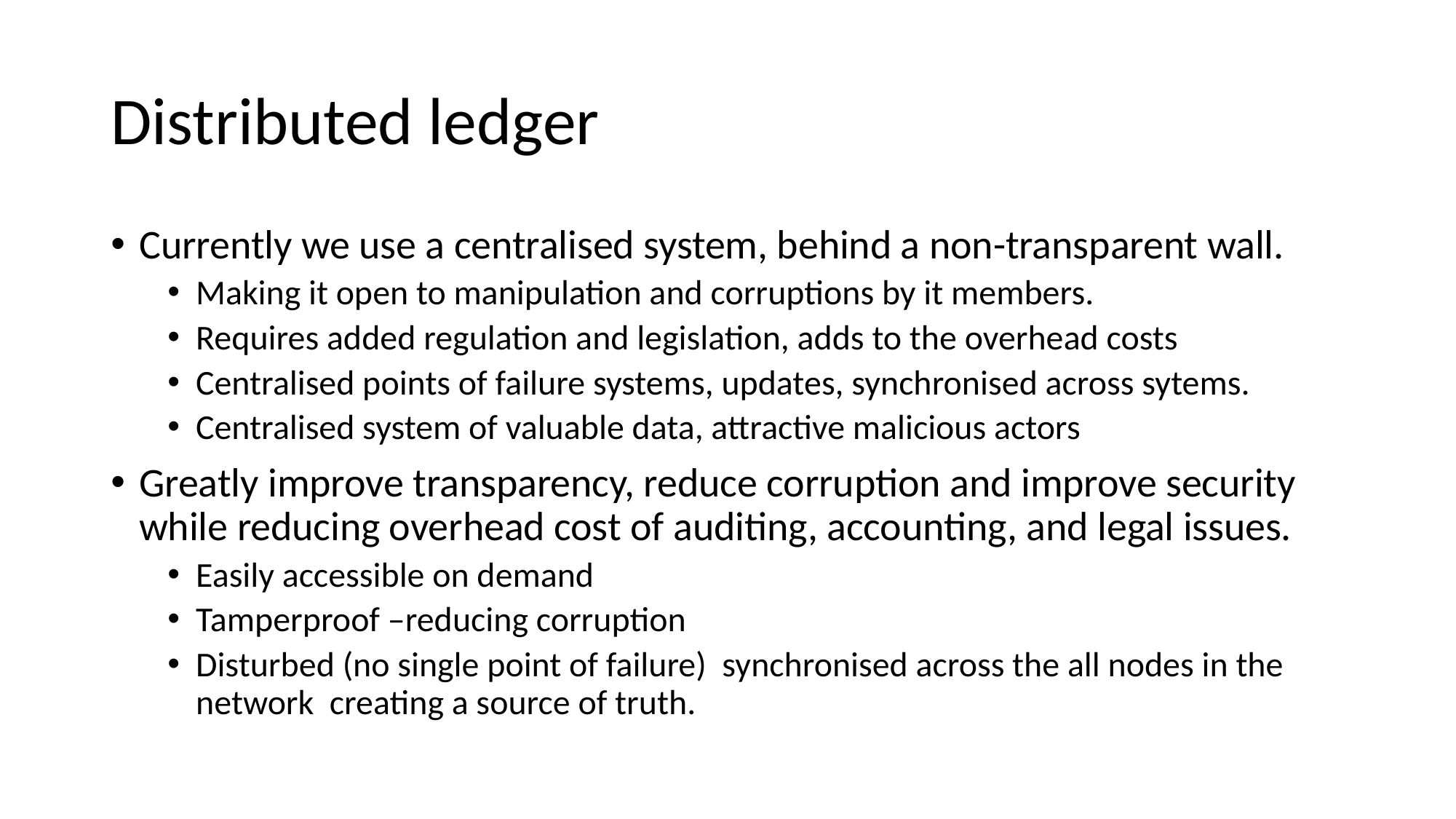

# Distributed ledger
Currently we use a centralised system, behind a non-transparent wall.
Making it open to manipulation and corruptions by it members.
Requires added regulation and legislation, adds to the overhead costs
Centralised points of failure systems, updates, synchronised across sytems.
Centralised system of valuable data, attractive malicious actors
Greatly improve transparency, reduce corruption and improve security while reducing overhead cost of auditing, accounting, and legal issues.
Easily accessible on demand
Tamperproof –reducing corruption
Disturbed (no single point of failure)  synchronised across the all nodes in the network  creating a source of truth.